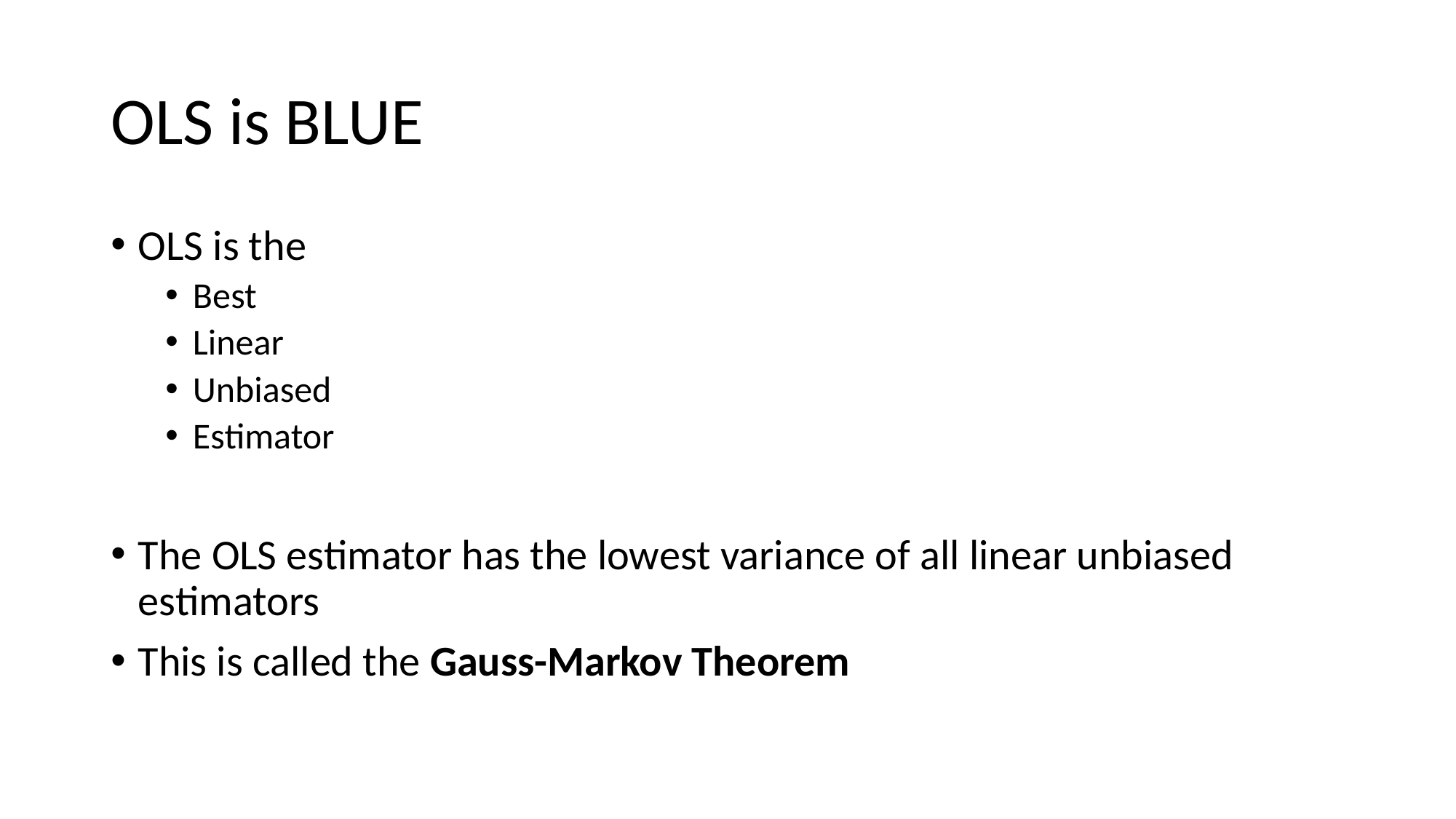

# OLS is BLUE
OLS is the
Best
Linear
Unbiased
Estimator

The OLS estimator has the lowest variance of all linear unbiased estimators
This is called the Gauss-Markov Theorem